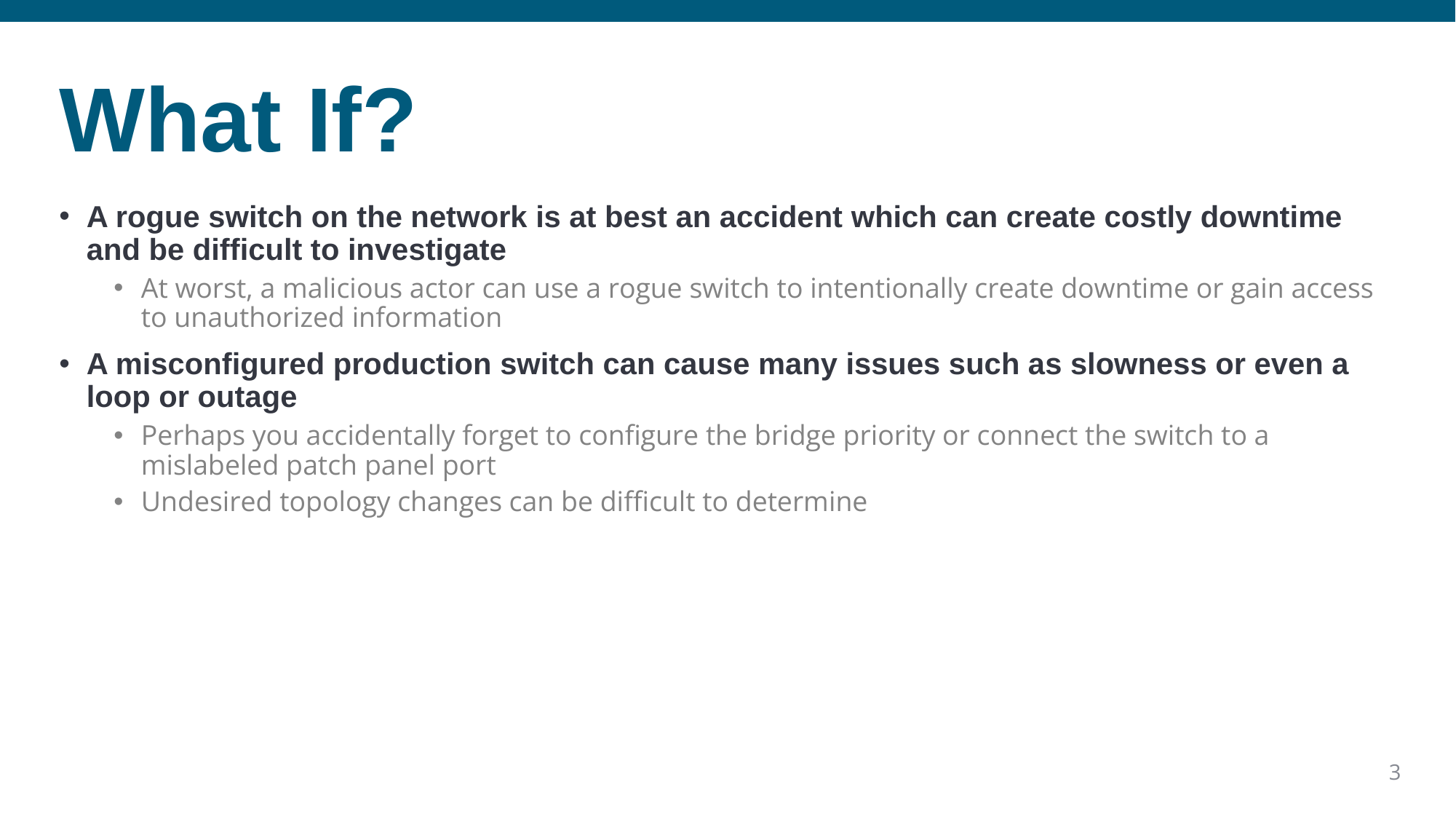

# What If?
A rogue switch on the network is at best an accident which can create costly downtime and be difficult to investigate
At worst, a malicious actor can use a rogue switch to intentionally create downtime or gain access to unauthorized information
A misconfigured production switch can cause many issues such as slowness or even a loop or outage
Perhaps you accidentally forget to configure the bridge priority or connect the switch to a mislabeled patch panel port
Undesired topology changes can be difficult to determine